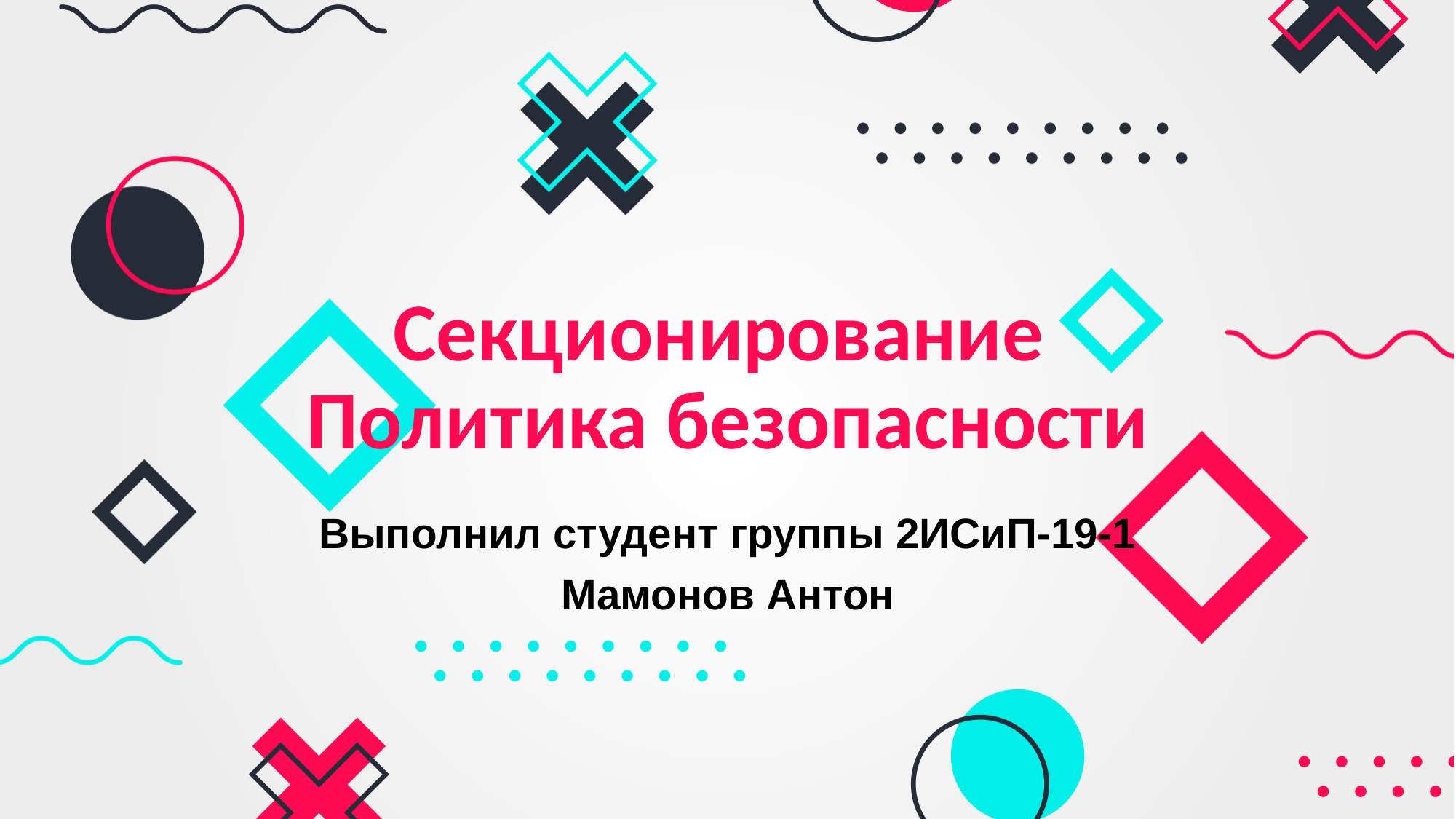

# Секционирование Политика безопасности
Выполнил студент группы 2ИСиП-19-1
Мамонов Антон